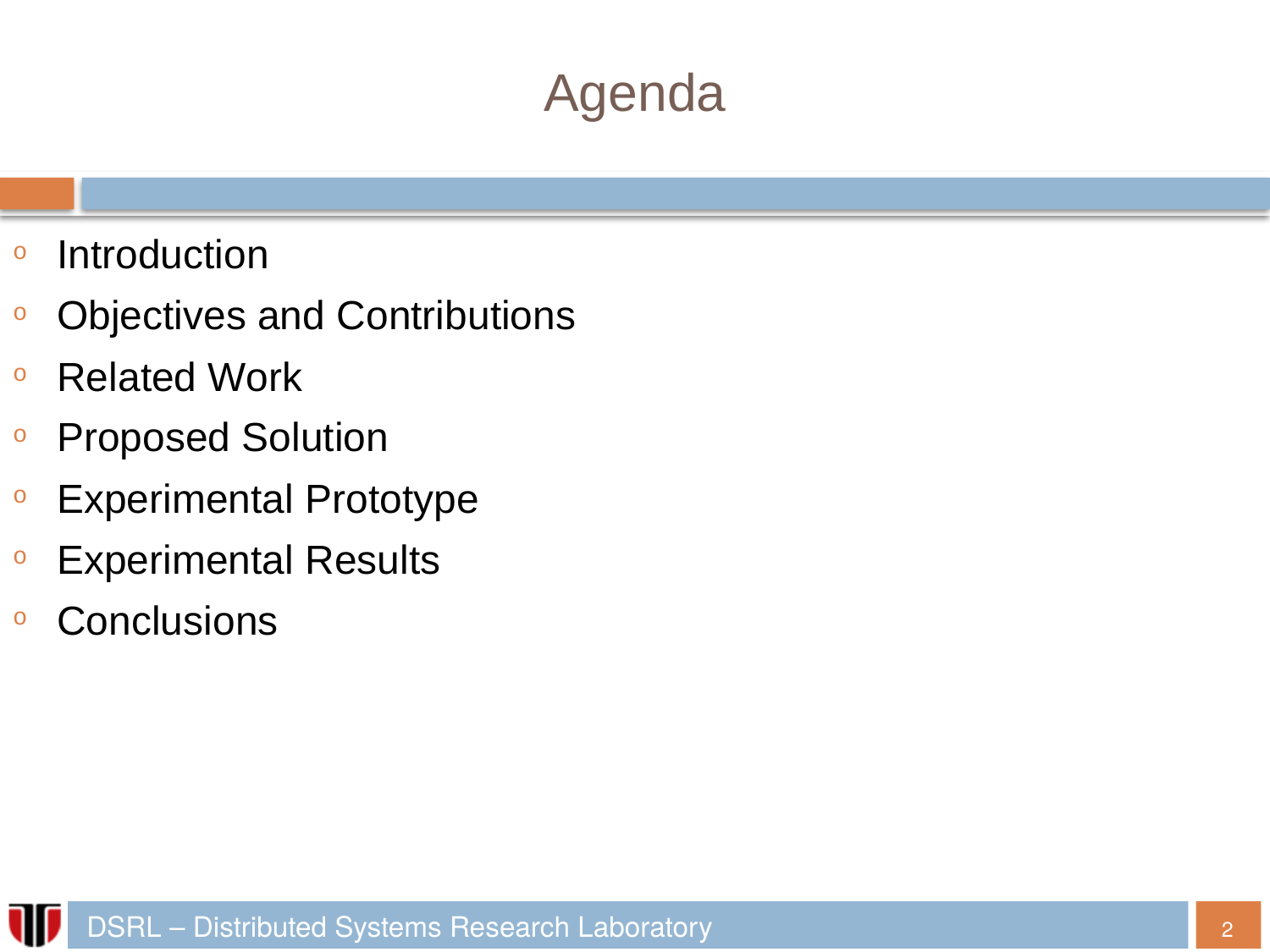

# Agenda
Introduction
Objectives and Contributions
Related Work
Proposed Solution
Experimental Prototype
Experimental Results
Conclusions

2